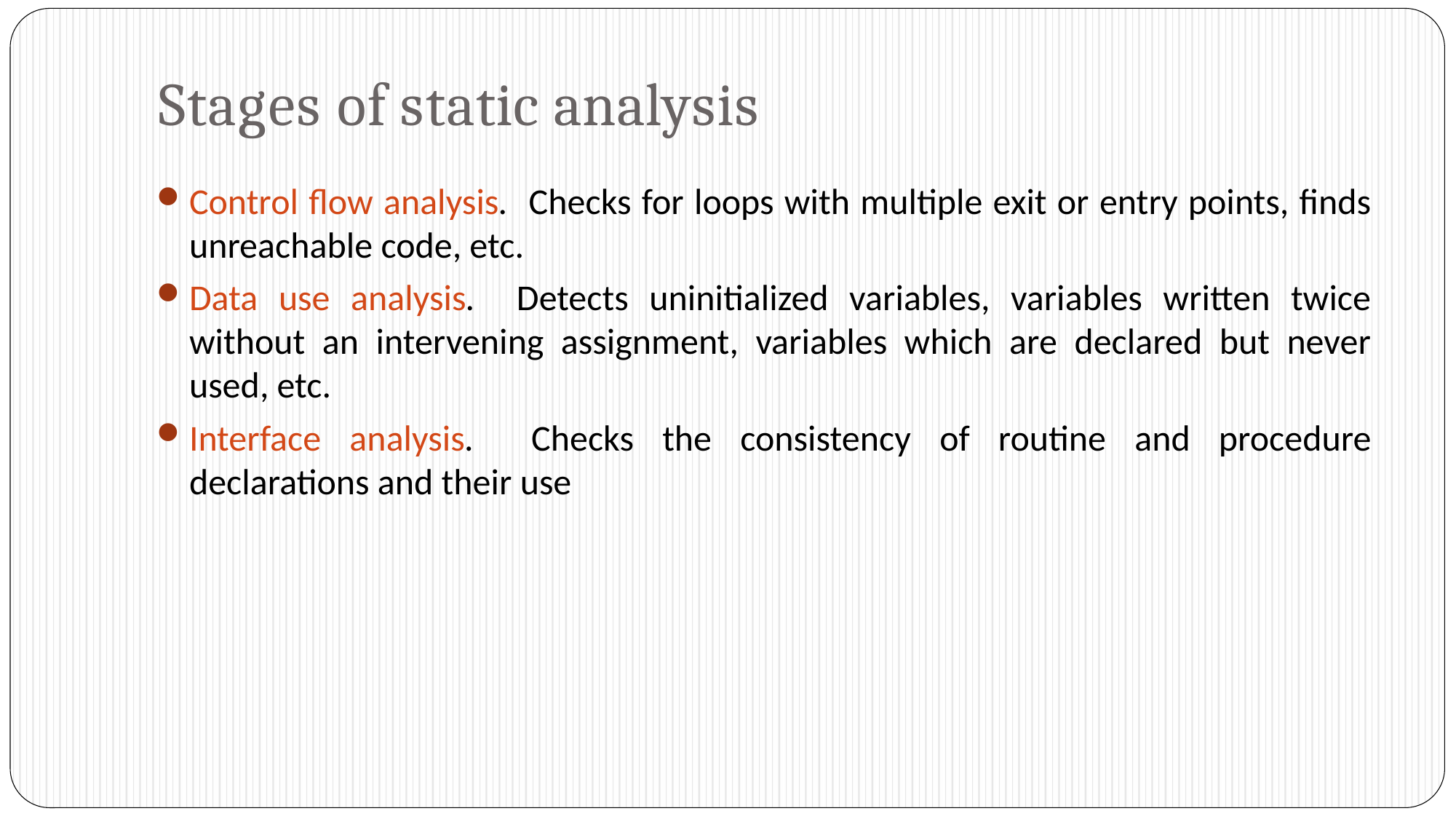

# Stages of static analysis
Control flow analysis.  Checks for loops with multiple exit or entry points, finds unreachable code, etc.
Data use analysis.  Detects uninitialized variables, variables written twice without an intervening assignment, variables which are declared but never used, etc.
Interface analysis.  Checks the consistency of routine and procedure declarations and their use